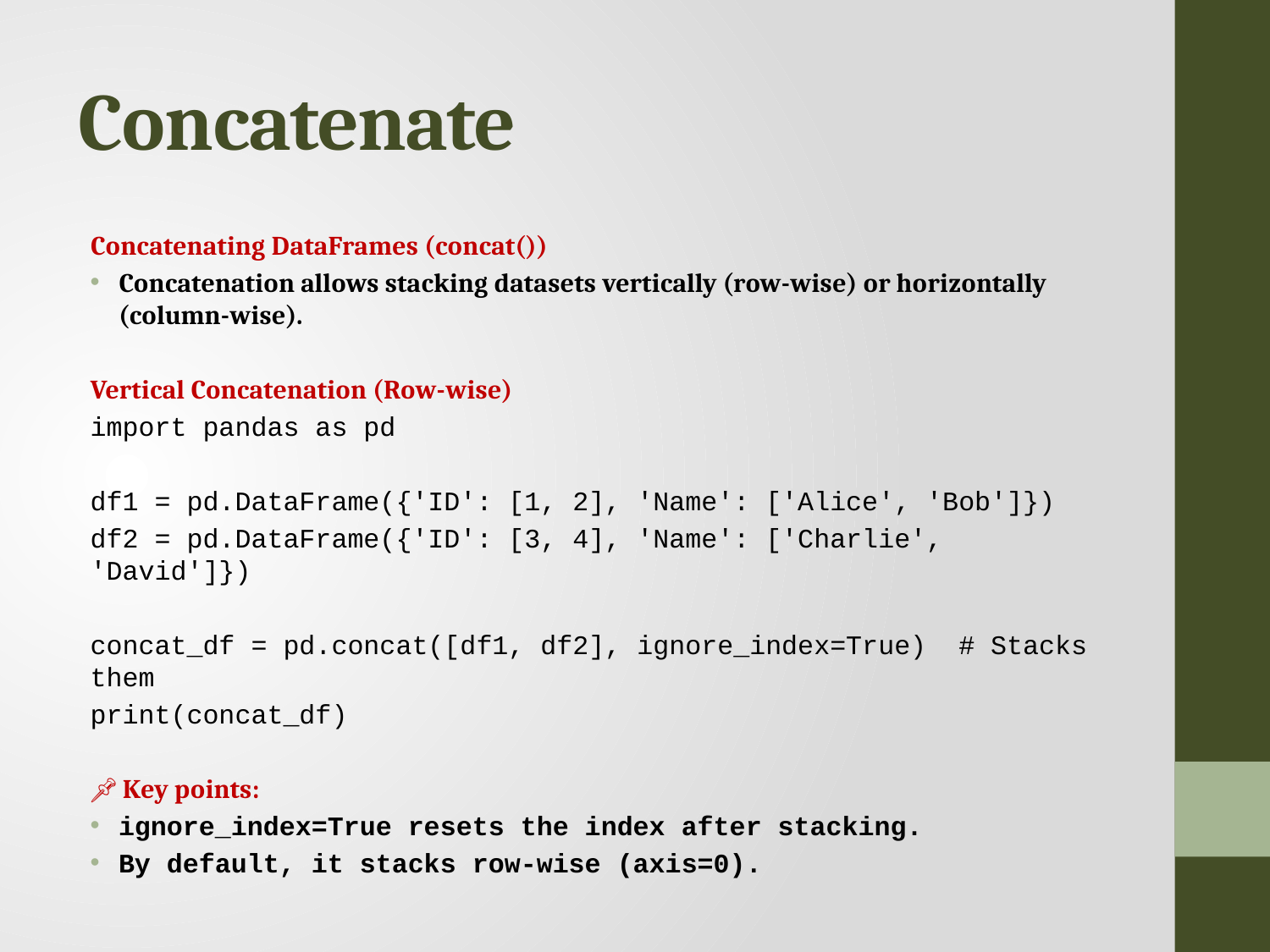

# Concatenate
Concatenating DataFrames (concat())
Concatenation allows stacking datasets vertically (row-wise) or horizontally (column-wise).

Vertical Concatenation (Row-wise)
import pandas as pd

df1 = pd.DataFrame({'ID': [1, 2], 'Name': ['Alice', 'Bob']})
df2 = pd.DataFrame({'ID': [3, 4], 'Name': ['Charlie', 'David']})

concat_df = pd.concat([df1, df2], ignore_index=True)  # Stacks them
print(concat_df)

📌 Key points:
ignore_index=True resets the index after stacking.
By default, it stacks row-wise (axis=0).